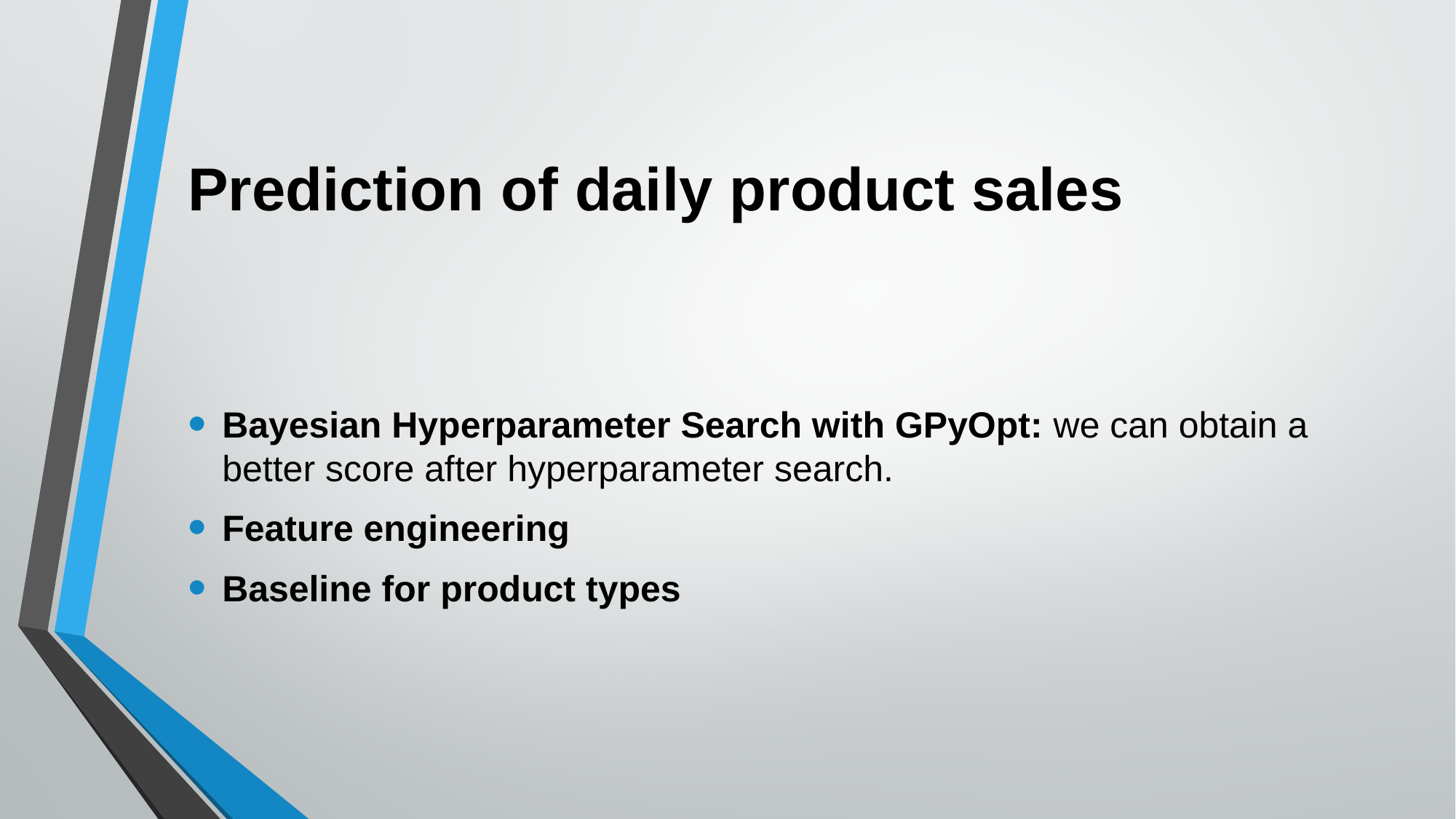

# Prediction of daily product sales
Bayesian Hyperparameter Search with GPyOpt: we can obtain a better score after hyperparameter search.
Feature engineering
Baseline for product types